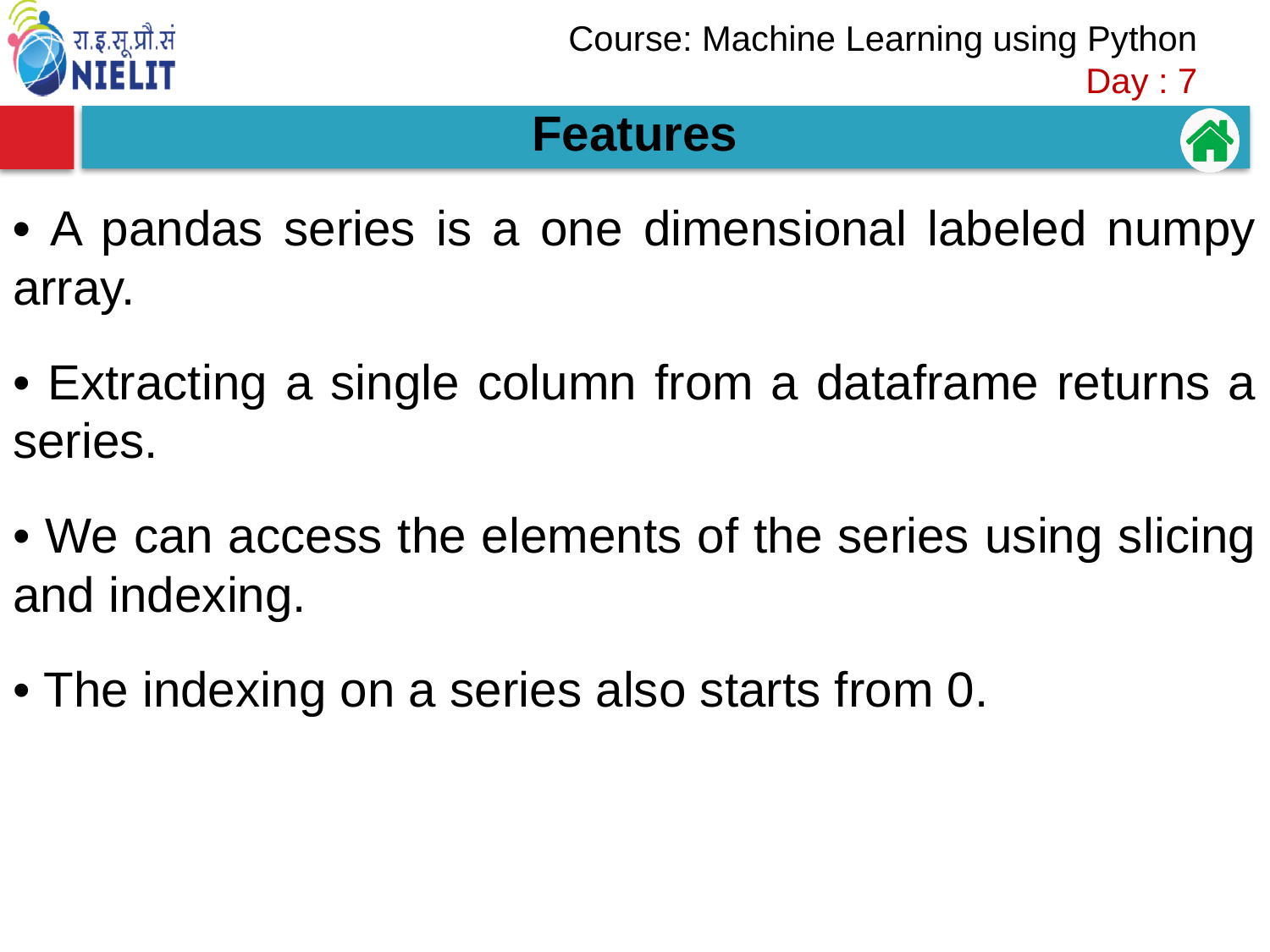

Features
• A pandas series is a one dimensional labeled numpy array.
• Extracting a single column from a dataframe returns a series.
• We can access the elements of the series using slicing and indexing.
• The indexing on a series also starts from 0.